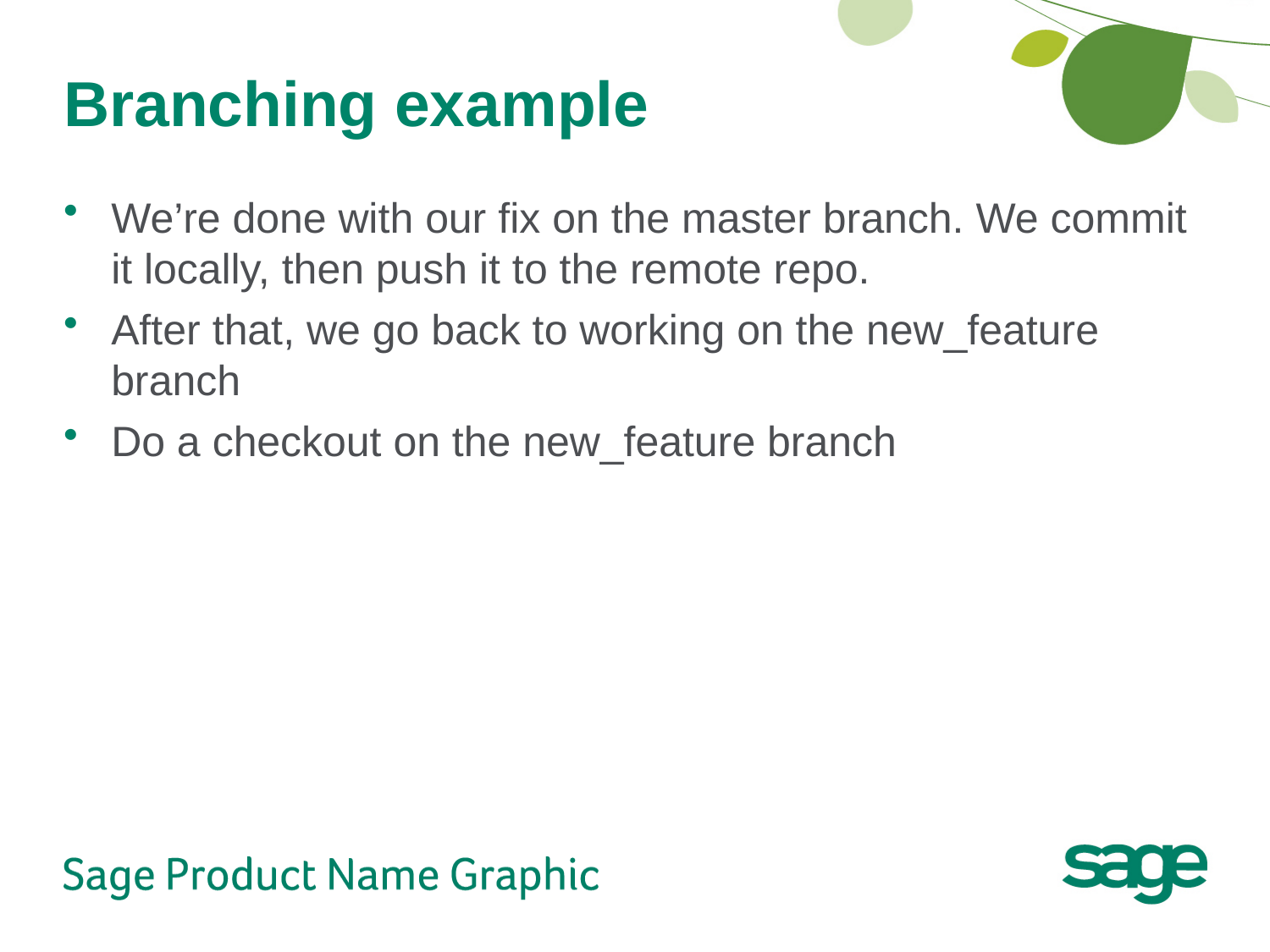

# Branching example
We’re done with our fix on the master branch. We commit it locally, then push it to the remote repo.
After that, we go back to working on the new_feature branch
Do a checkout on the new_feature branch